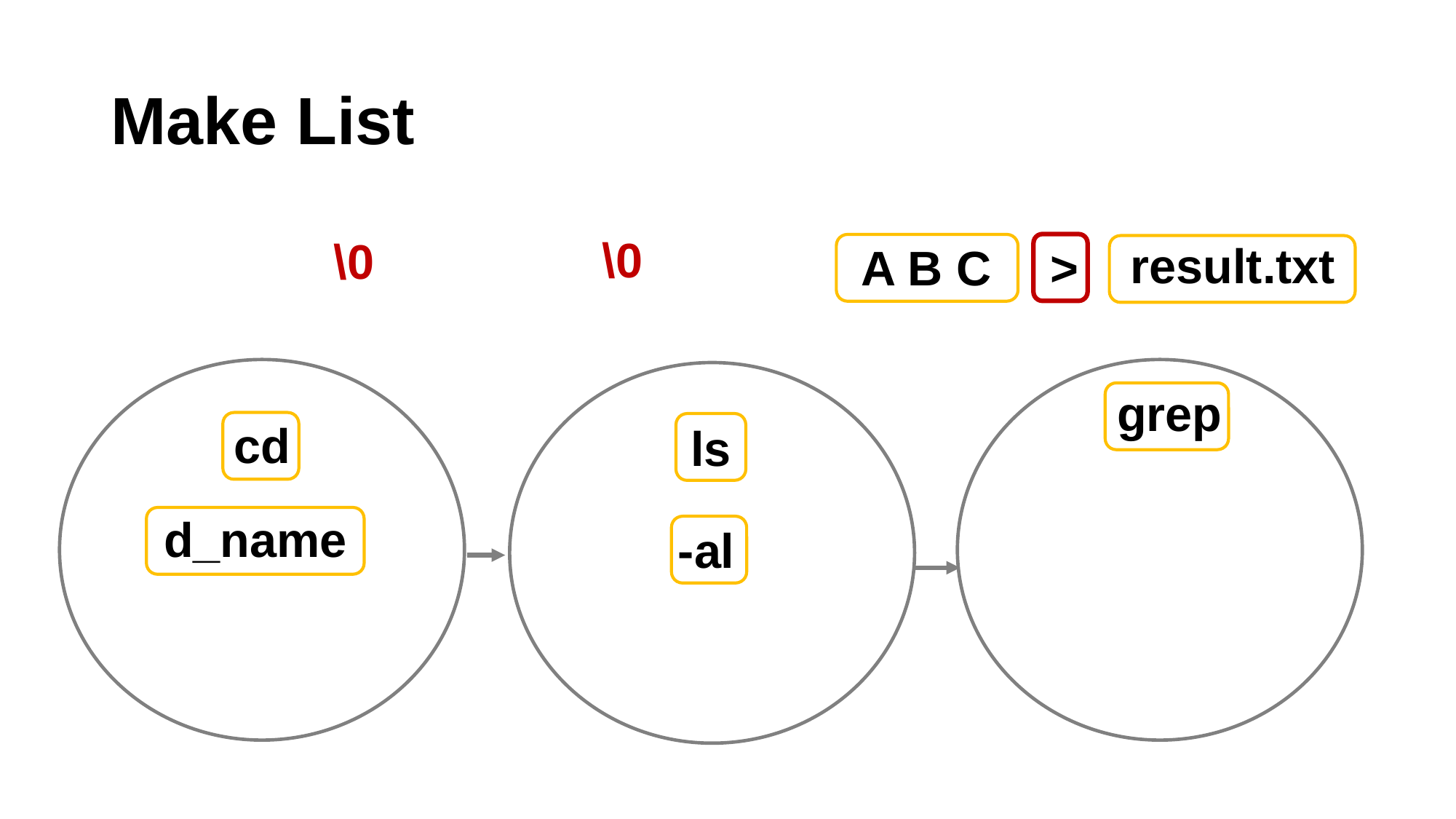

# Make List
\0
\0
result.txt

A B C

>

grep

cd

ls

d_name

-al